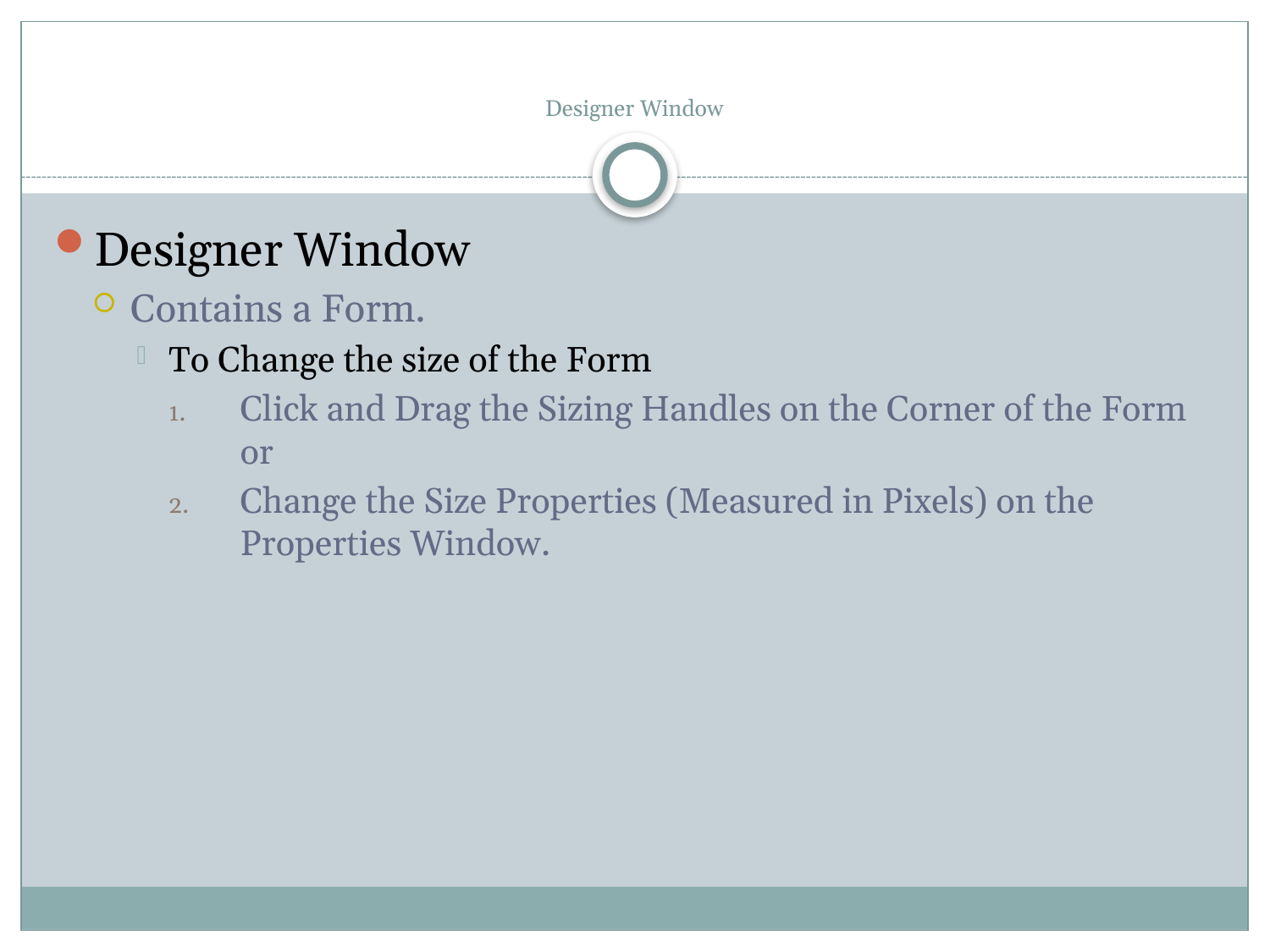

# Designer Window
Designer Window
Contains a Form.
To Change the size of the Form
Click and Drag the Sizing Handles on the Corner of the Form or
Change the Size Properties (Measured in Pixels) on the Properties Window.